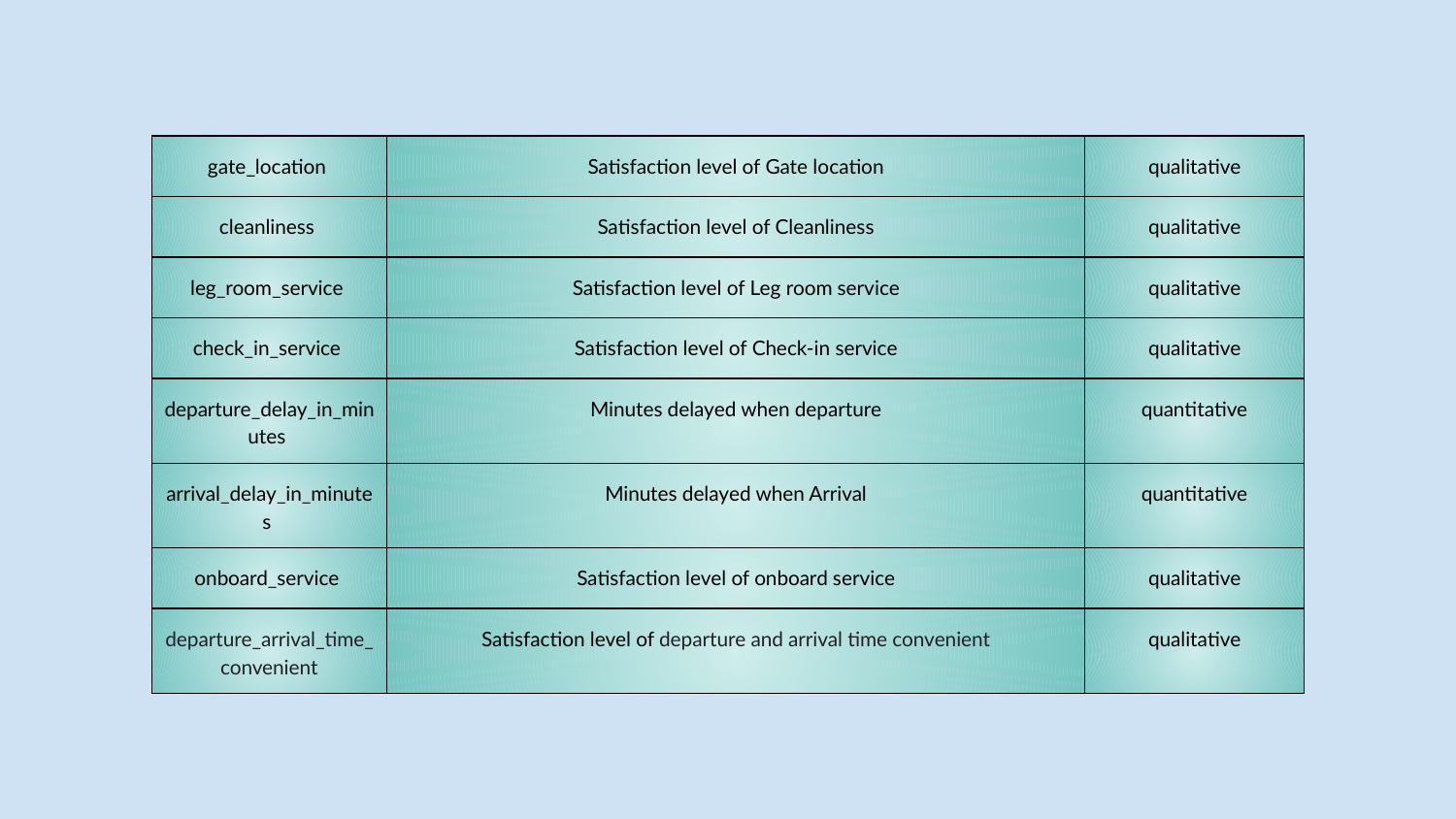

| gate\_location | Satisfaction level of Gate location | qualitative |
| --- | --- | --- |
| cleanliness | Satisfaction level of Cleanliness | qualitative |
| leg\_room\_service | Satisfaction level of Leg room service | qualitative |
| check\_in\_service | Satisfaction level of Check-in service | qualitative |
| departure\_delay\_in\_minutes | Minutes delayed when departure | quantitative |
| arrival\_delay\_in\_minutes | Minutes delayed when Arrival | quantitative |
| onboard\_service | Satisfaction level of onboard service | qualitative |
| departure\_arrival\_time\_convenient | Satisfaction level of departure and arrival time convenient | qualitative |